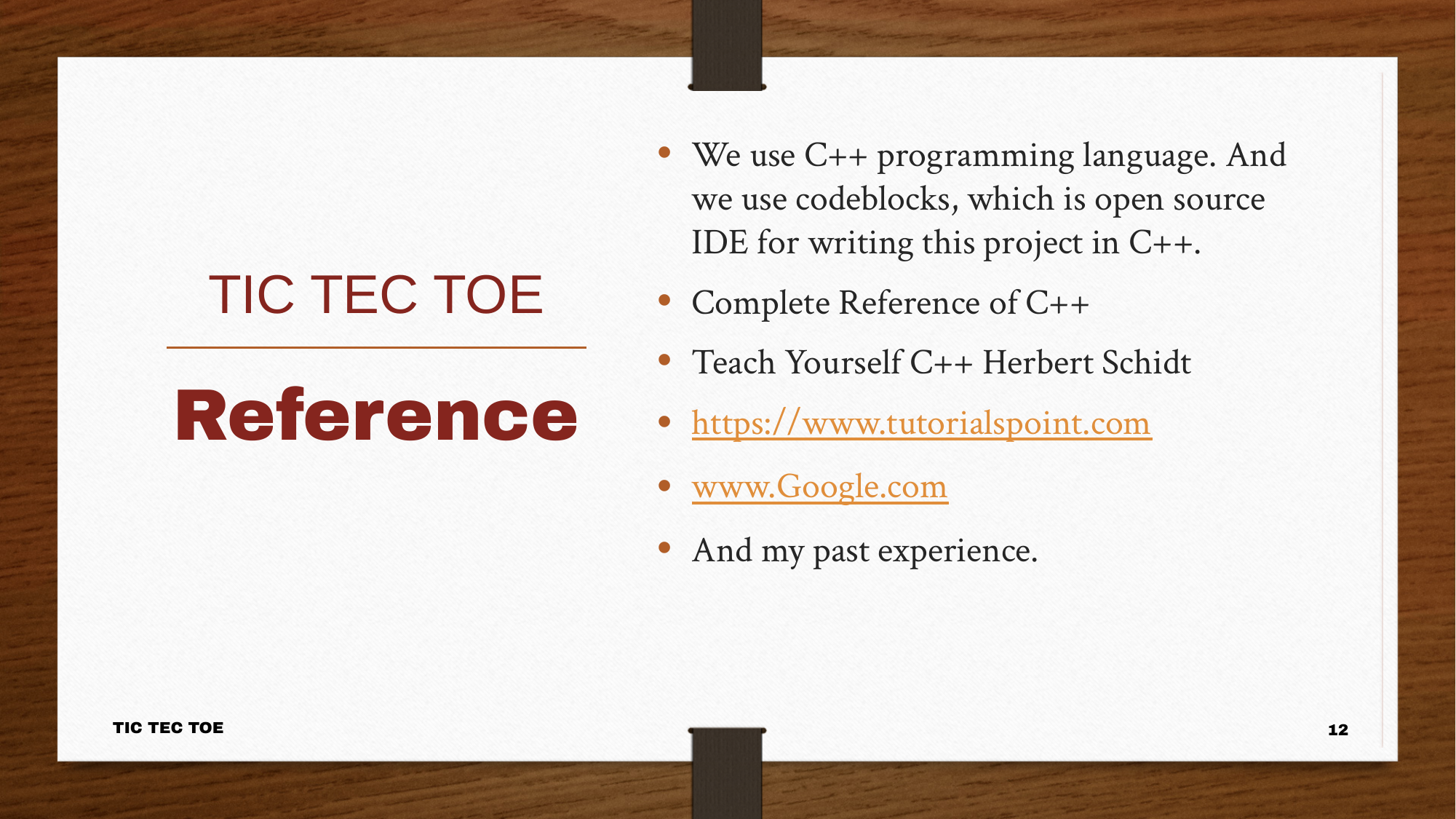

We use C++ programming language. And we use codeblocks, which is open source IDE for writing this project in C++.
Complete Reference of C++
Teach Yourself C++ Herbert Schidt
https://www.tutorialspoint.com
www.Google.com
And my past experience.

# TIC TEC TOE
Reference
TIC TEC TOE
12